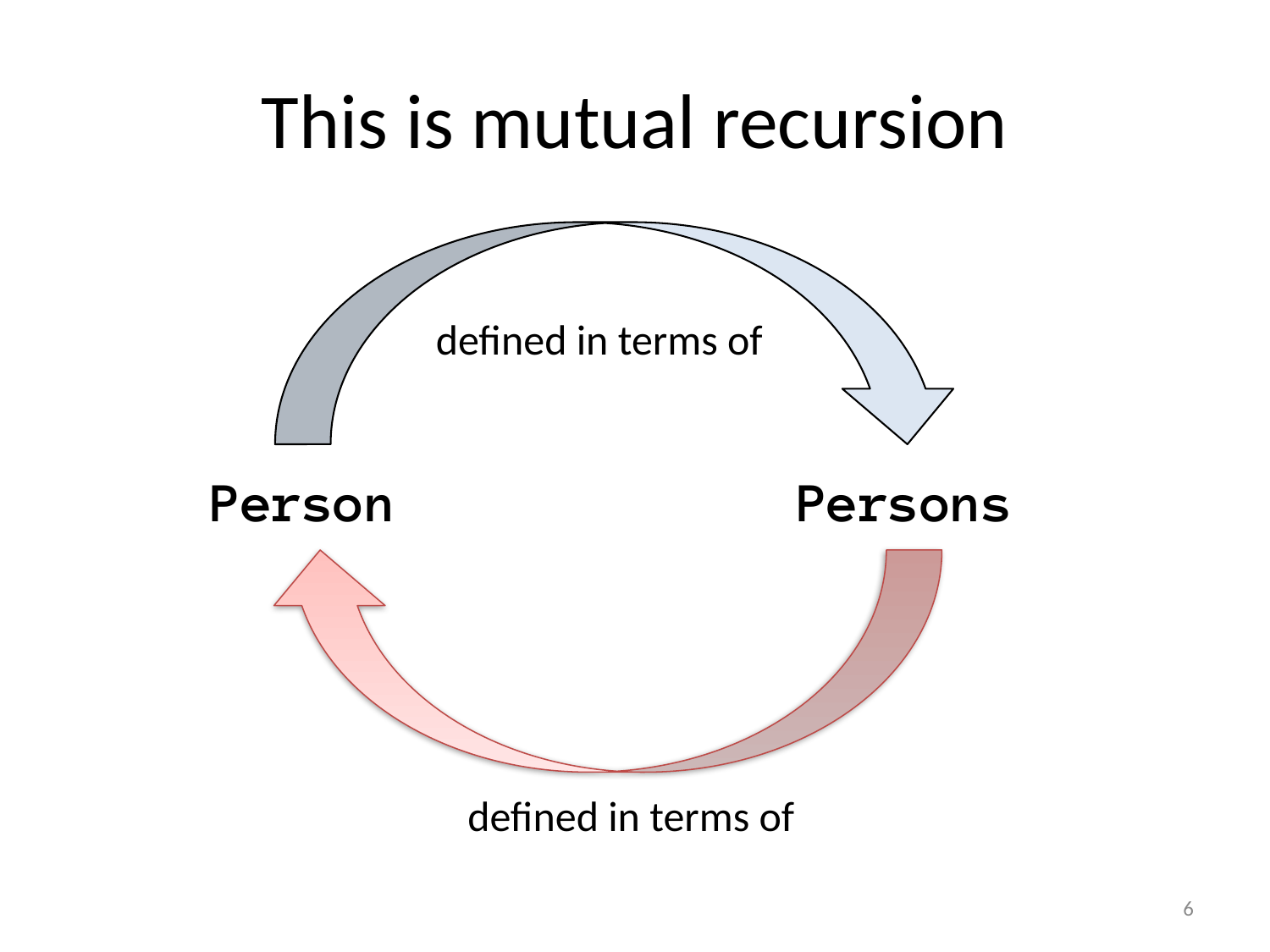

# This is mutual recursion

    Person             Persons

defined in terms of

defined in terms of
6